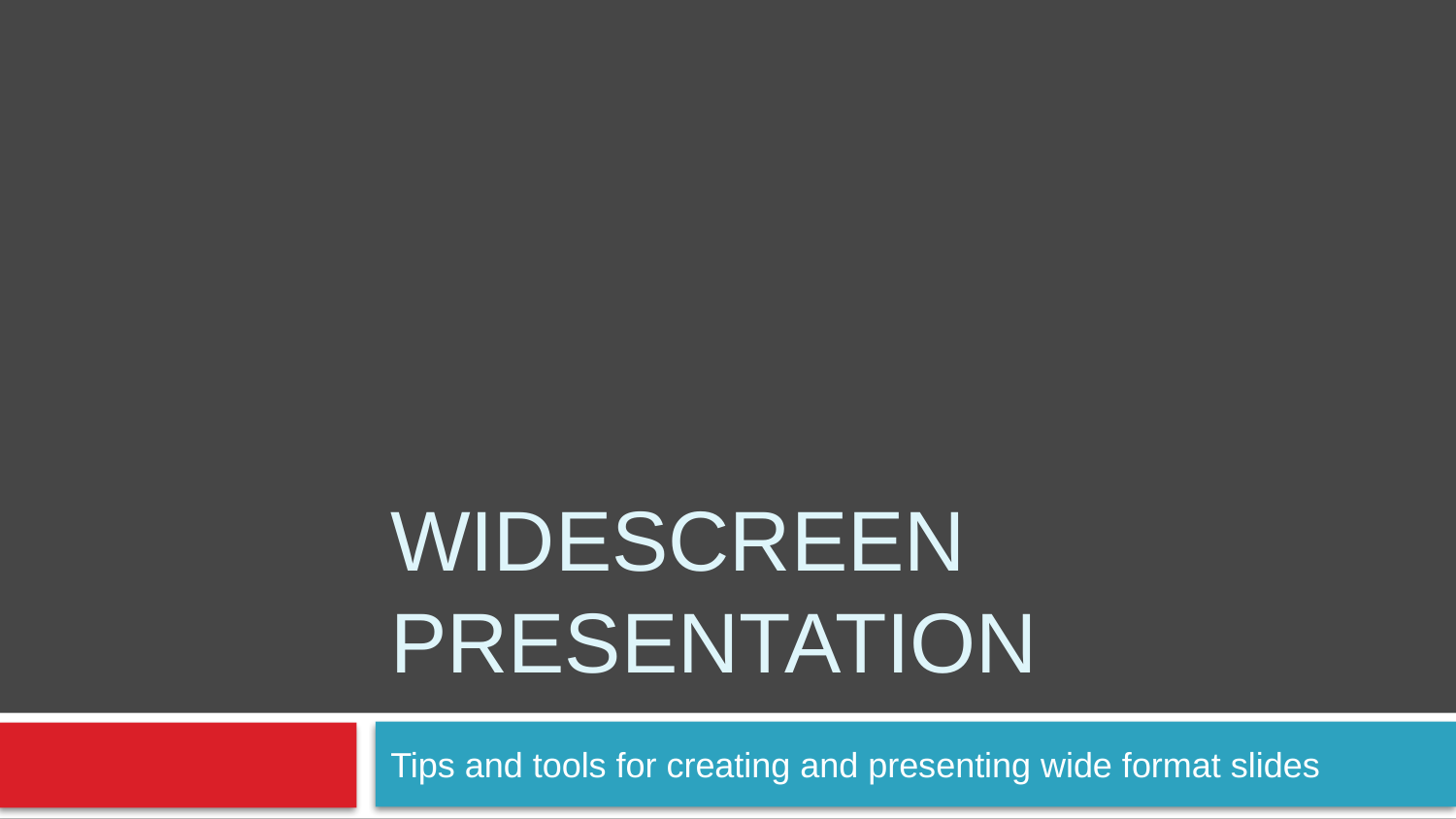

# Widescreen Presentation
Tips and tools for creating and presenting wide format slides